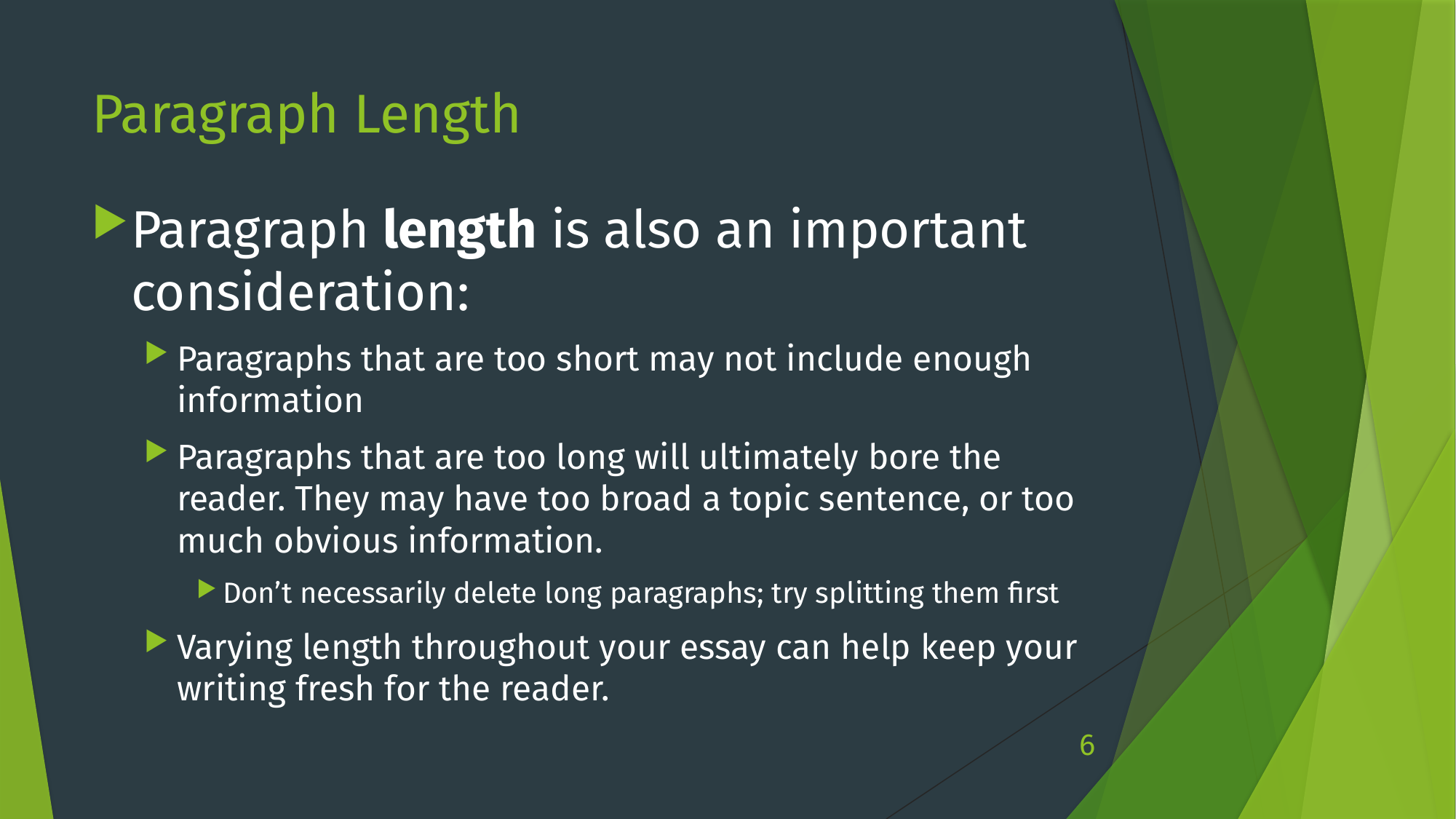

# Paragraph Length
Paragraph length is also an important consideration:
Paragraphs that are too short may not include enough information
Paragraphs that are too long will ultimately bore the reader. They may have too broad a topic sentence, or too much obvious information.
Don’t necessarily delete long paragraphs; try splitting them first
Varying length throughout your essay can help keep your writing fresh for the reader.
6